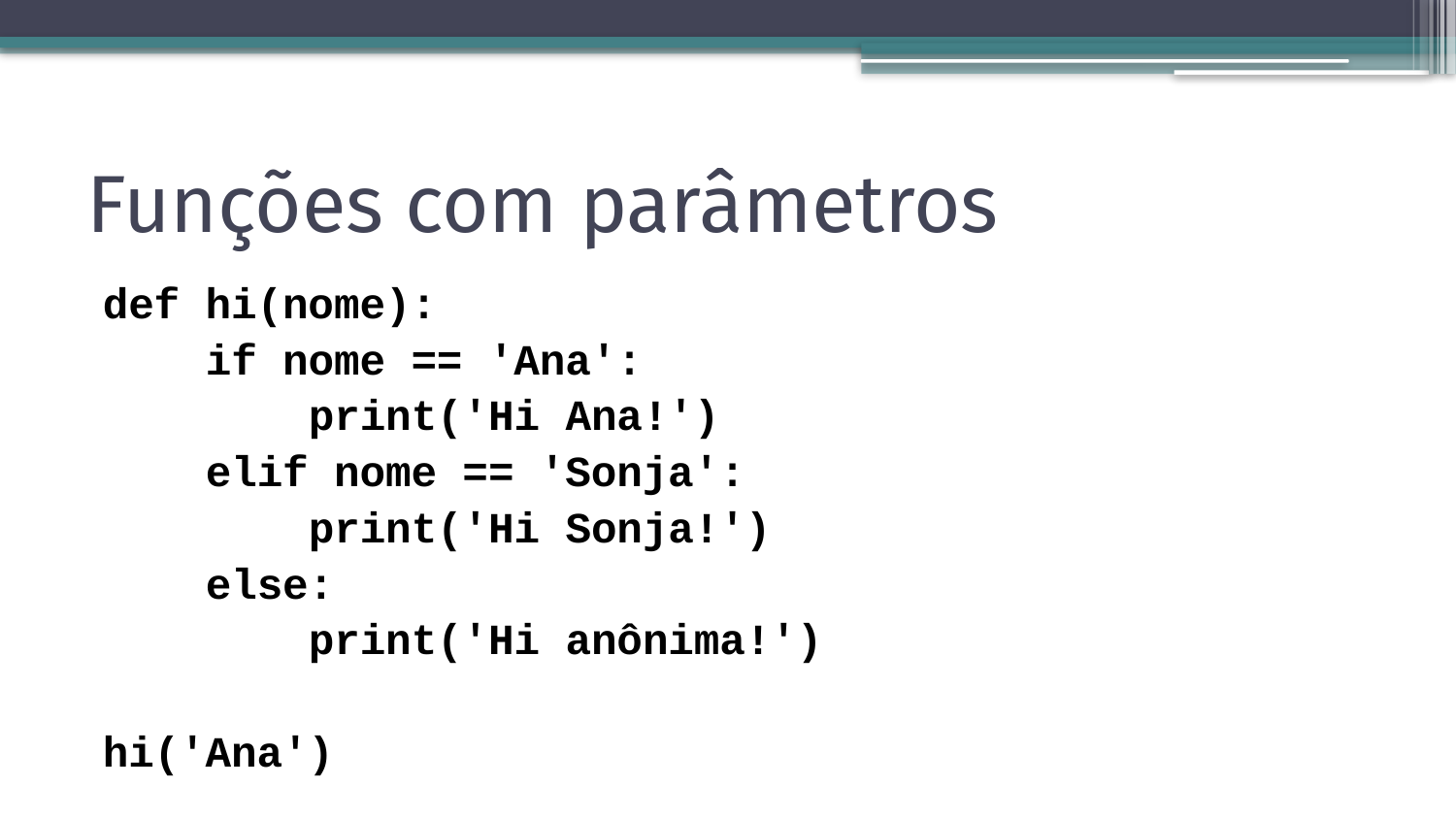

# Funções com parâmetros
def hi(nome):
    if nome == 'Ana':
        print('Hi Ana!')
    elif nome == 'Sonja':
        print('Hi Sonja!')
    else:
        print('Hi anônima!')

hi('Ana')